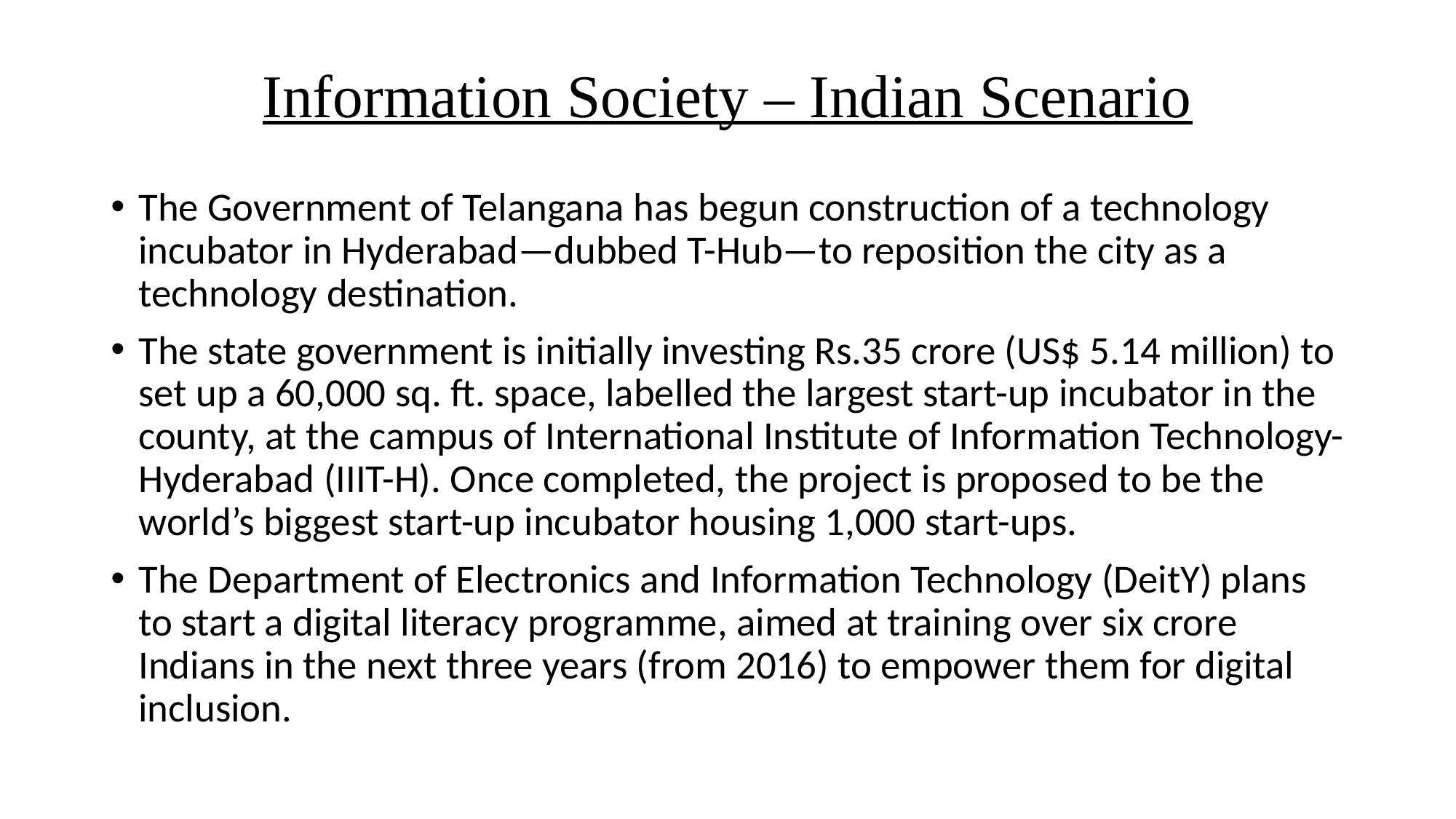

# Information Society – Indian Scenario
The Government of Telangana has begun construction of a technology incubator in Hyderabad—dubbed T-Hub—to reposition the city as a technology destination.
The state government is initially investing Rs.35 crore (US$ 5.14 million) to set up a 60,000 sq. ft. space, labelled the largest start-up incubator in the county, at the campus of International Institute of Information Technology-Hyderabad (IIIT-H). Once completed, the project is proposed to be the world’s biggest start-up incubator housing 1,000 start-ups.
The Department of Electronics and Information Technology (DeitY) plans to start a digital literacy programme, aimed at training over six crore Indians in the next three years (from 2016) to empower them for digital inclusion.